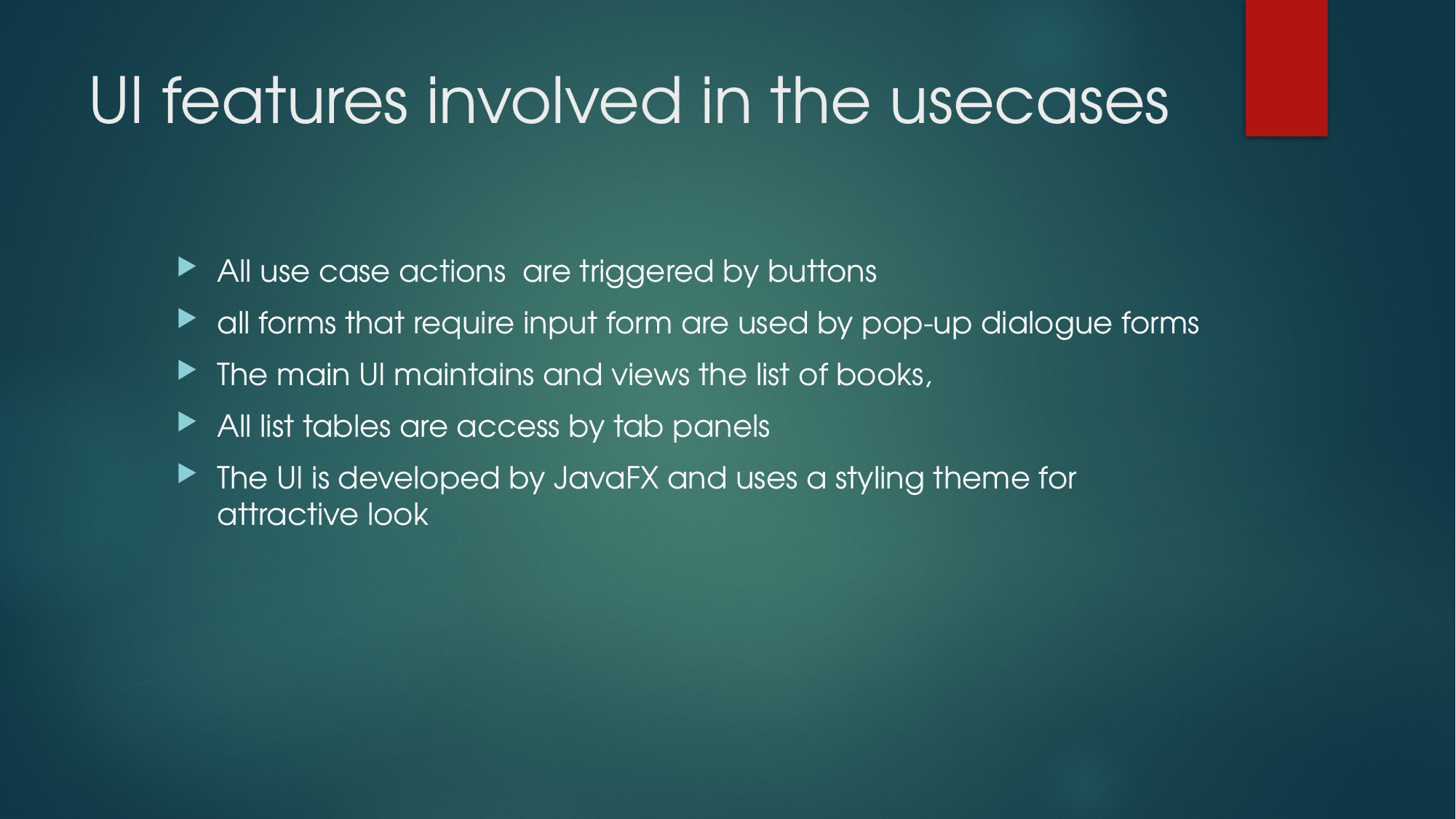

# UI features involved in the usecases
All use case actions  are triggered by buttons
all forms that require input form are used by pop-up dialogue forms
The main UI maintains and views the list of books,
All list tables are access by tab panels
The UI is developed by JavaFX and uses a styling theme for attractive look